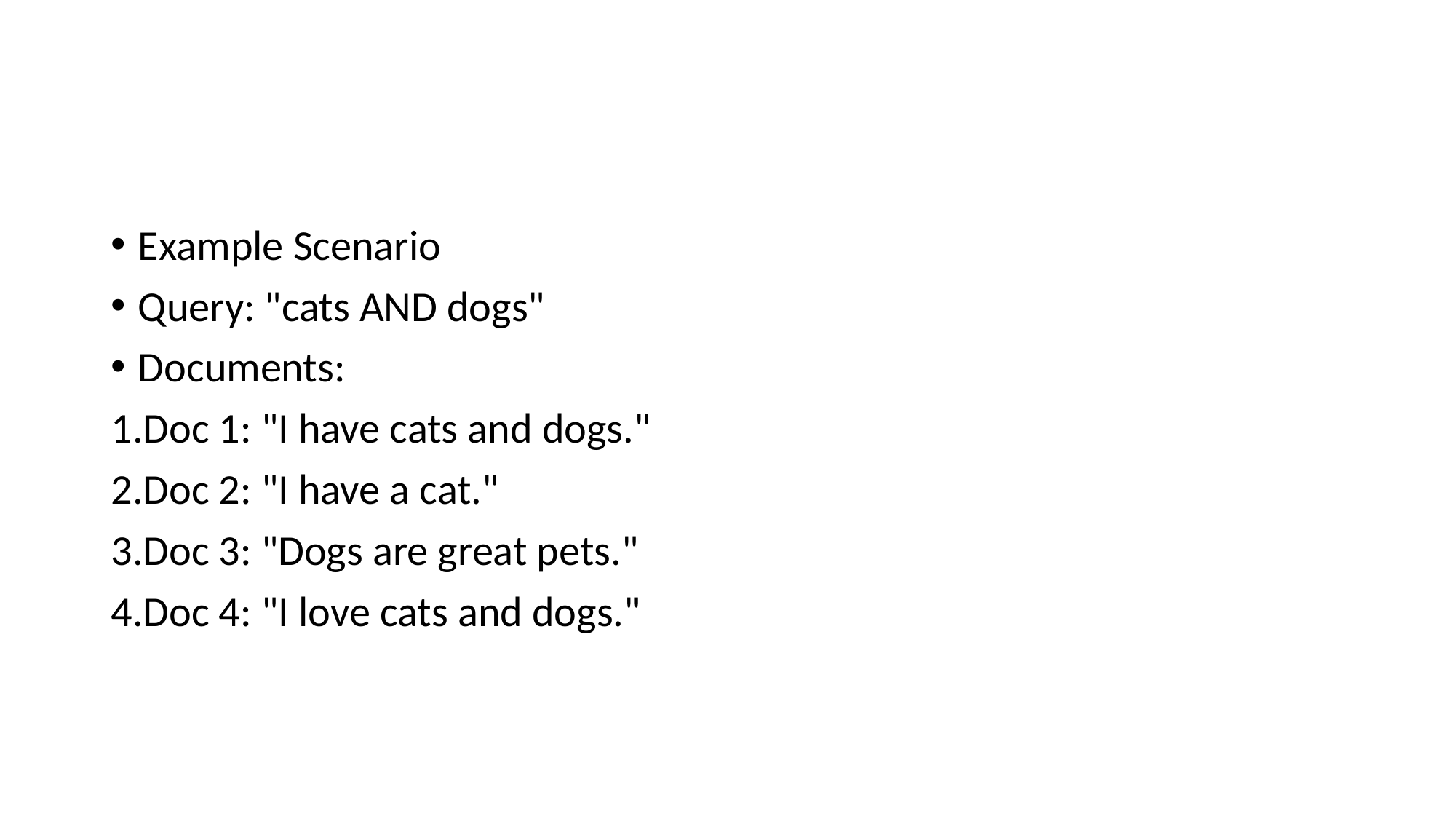

#
Example Scenario
Query: "cats AND dogs"
Documents:
Doc 1: "I have cats and dogs."
Doc 2: "I have a cat."
Doc 3: "Dogs are great pets."
Doc 4: "I love cats and dogs."